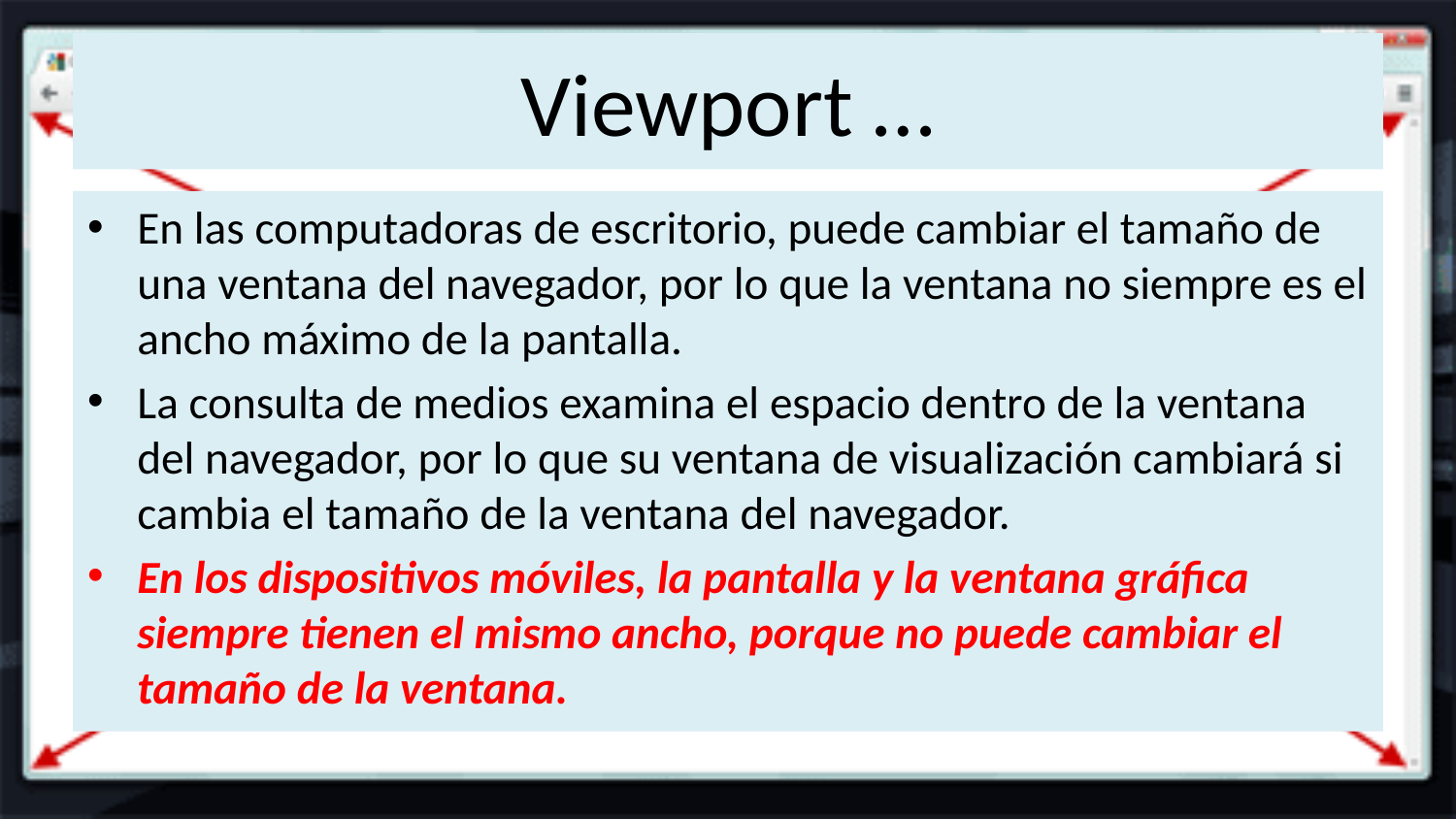

# Viewport …
En las computadoras de escritorio, puede cambiar el tamaño de una ventana del navegador, por lo que la ventana no siempre es el ancho máximo de la pantalla.
La consulta de medios examina el espacio dentro de la ventana del navegador, por lo que su ventana de visualización cambiará si cambia el tamaño de la ventana del navegador.
En los dispositivos móviles, la pantalla y la ventana gráfica siempre tienen el mismo ancho, porque no puede cambiar el tamaño de la ventana.